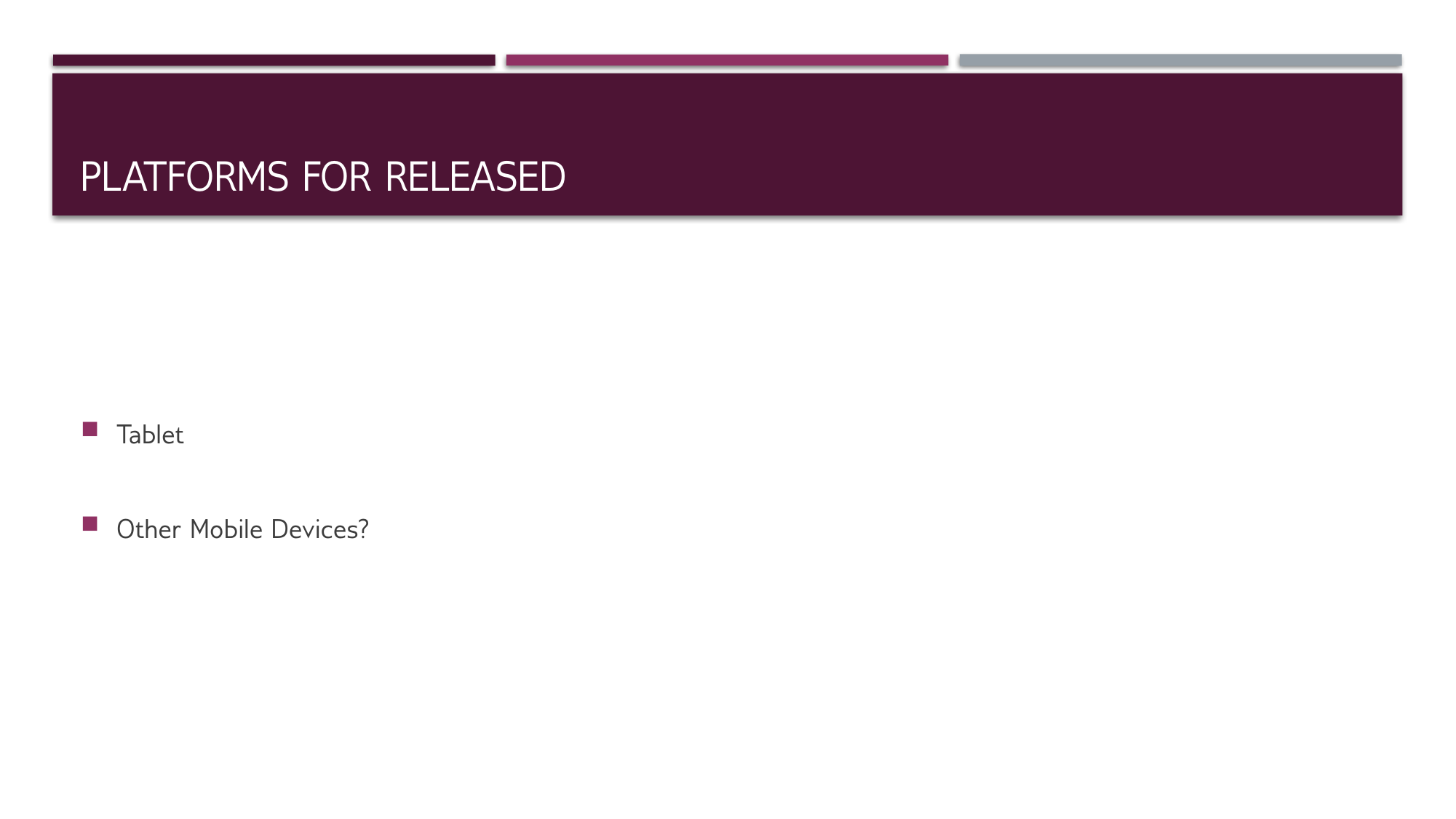

# PLATFORMS FOR RELEASED
Tablet

Other Mobile Devices?